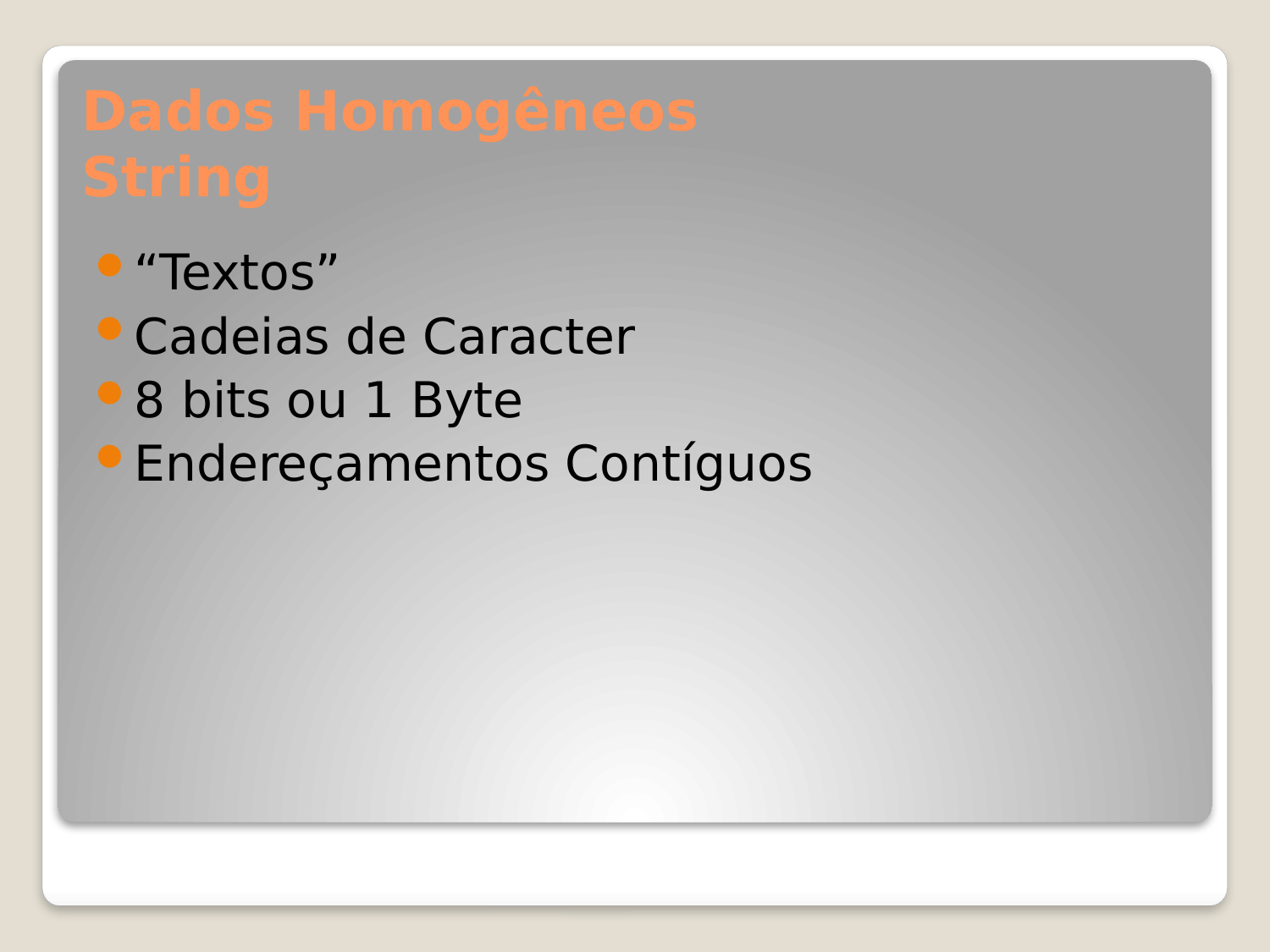

# Dados Homogêneos String
“Textos”
Cadeias de Caracter
8 bits ou 1 Byte
Endereçamentos Contíguos